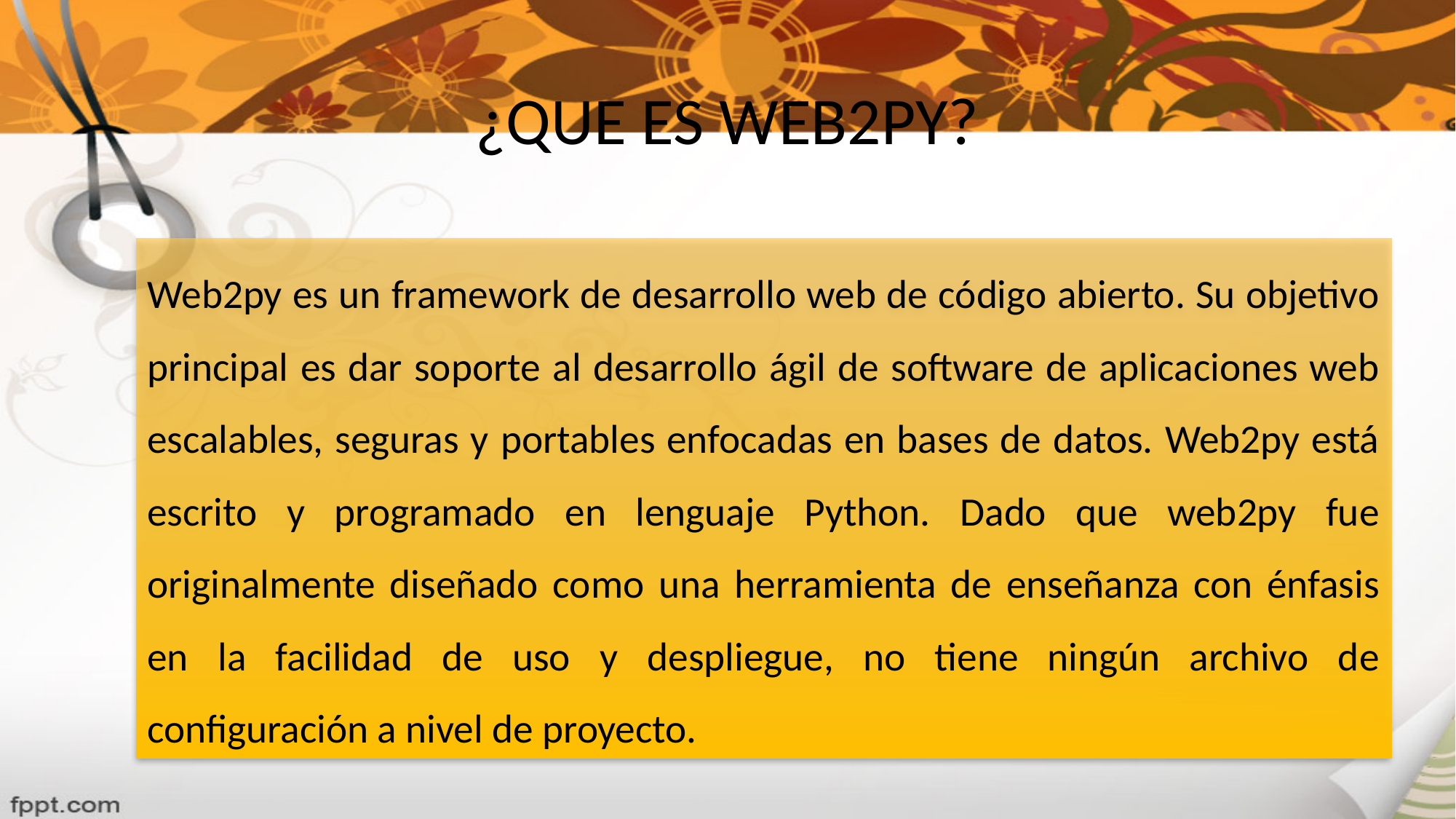

# ¿QUE ES WEB2PY?
Web2py es un framework de desarrollo web de código abierto. Su objetivo principal es dar soporte al desarrollo ágil de software de aplicaciones web escalables, seguras y portables enfocadas en bases de datos. Web2py está escrito y programado en lenguaje Python. Dado que web2py fue originalmente diseñado como una herramienta de enseñanza con énfasis en la facilidad de uso y despliegue, no tiene ningún archivo de configuración a nivel de proyecto.